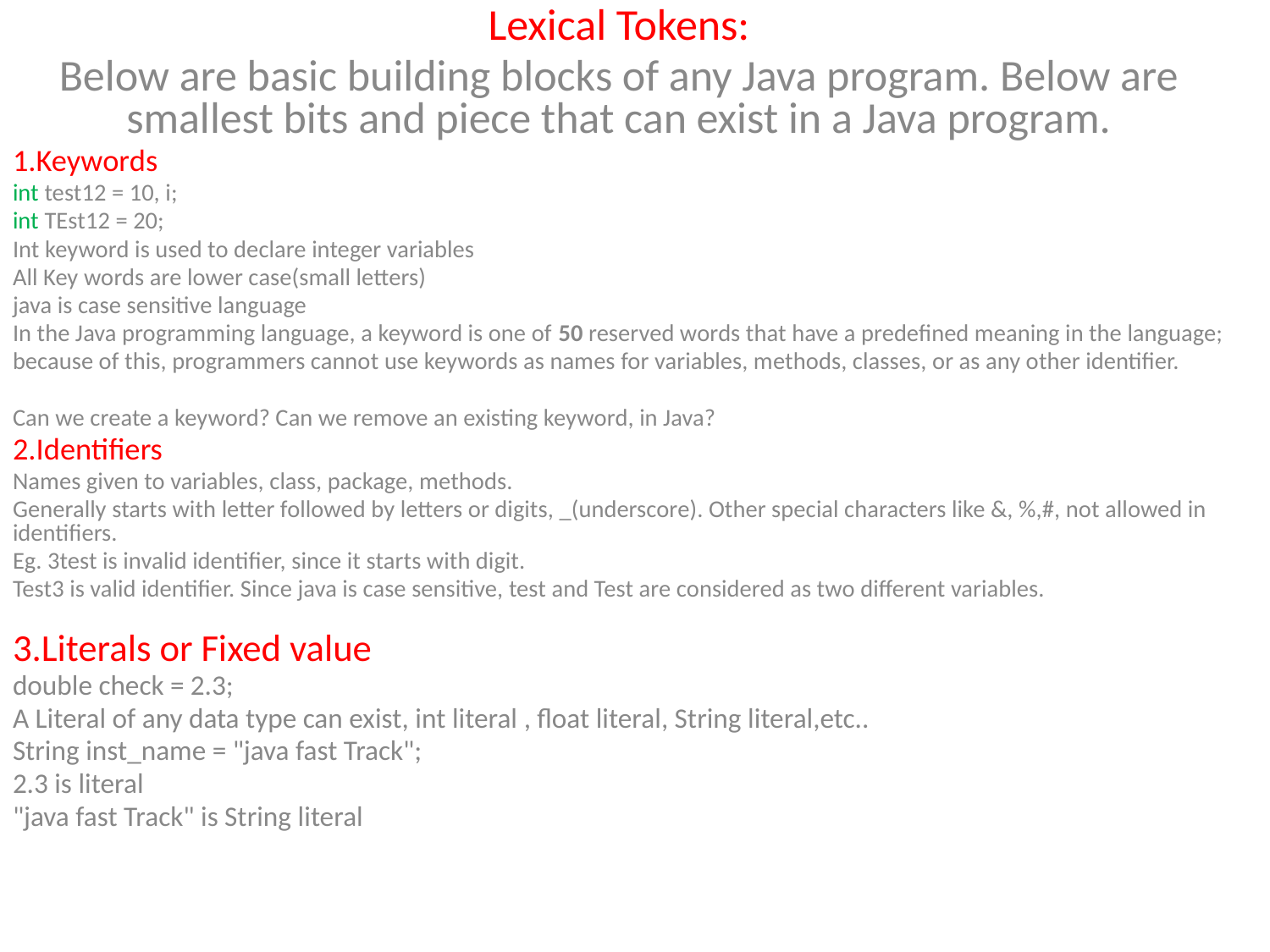

Lexical Tokens:
Below are basic building blocks of any Java program. Below are smallest bits and piece that can exist in a Java program.
1.Keywords
int test12 = 10, i;
int TEst12 = 20;
Int keyword is used to declare integer variables
All Key words are lower case(small letters)
java is case sensitive language
In the Java programming language, a keyword is one of 50 reserved words that have a predefined meaning in the language;
because of this, programmers cannot use keywords as names for variables, methods, classes, or as any other identifier.

Can we create a keyword? Can we remove an existing keyword, in Java?
2.Identifiers
Names given to variables, class, package, methods.
Generally starts with letter followed by letters or digits, _(underscore). Other special characters like &, %,#, not allowed in identifiers.
Eg. 3test is invalid identifier, since it starts with digit.
Test3 is valid identifier. Since java is case sensitive, test and Test are considered as two different variables.

3.Literals or Fixed value
double check = 2.3;
A Literal of any data type can exist, int literal , float literal, String literal,etc..
String inst_name = "java fast Track";
2.3 is literal
"java fast Track" is String literal